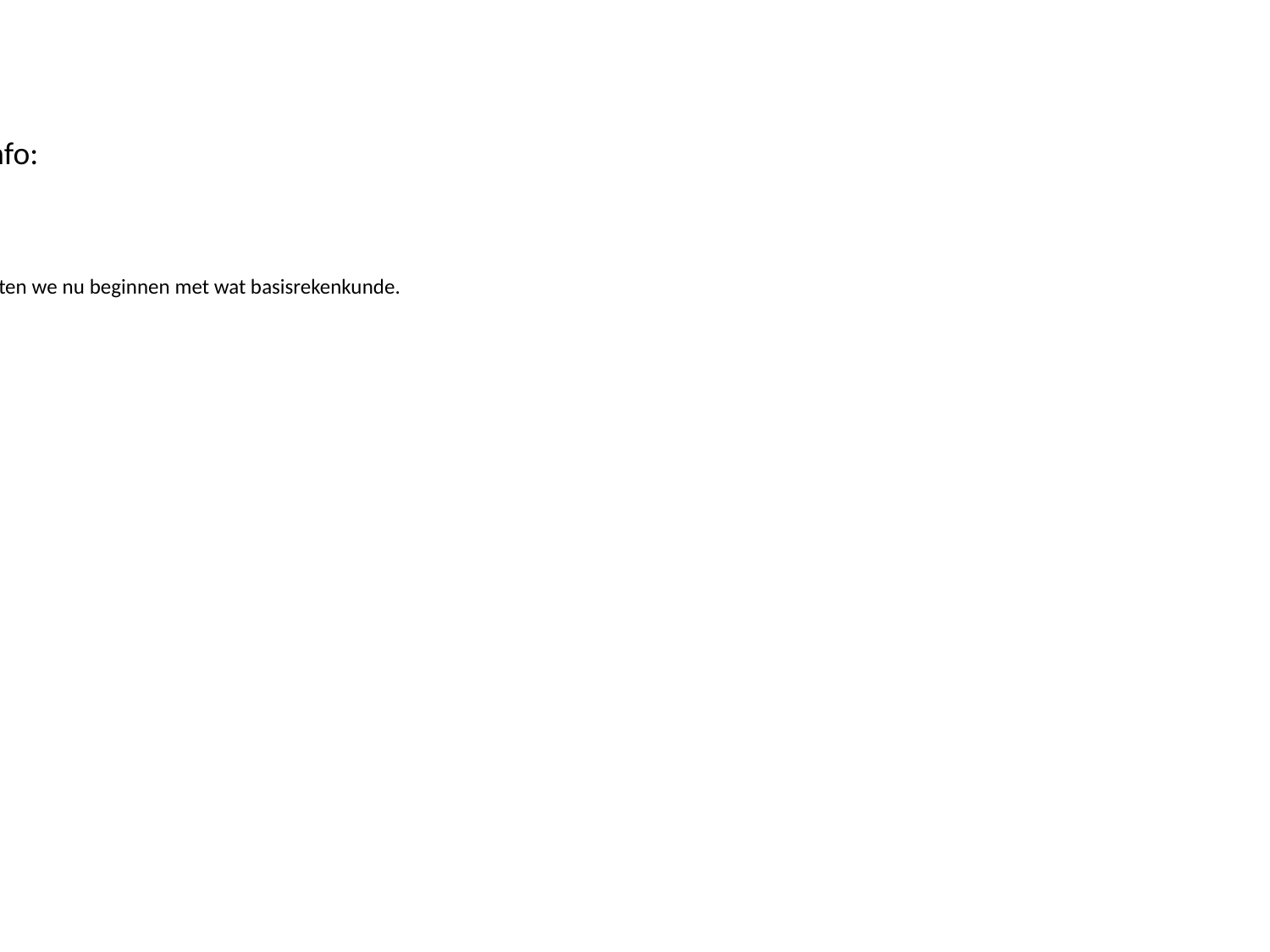

Info:

Laten we nu beginnen met wat basisrekenkunde.